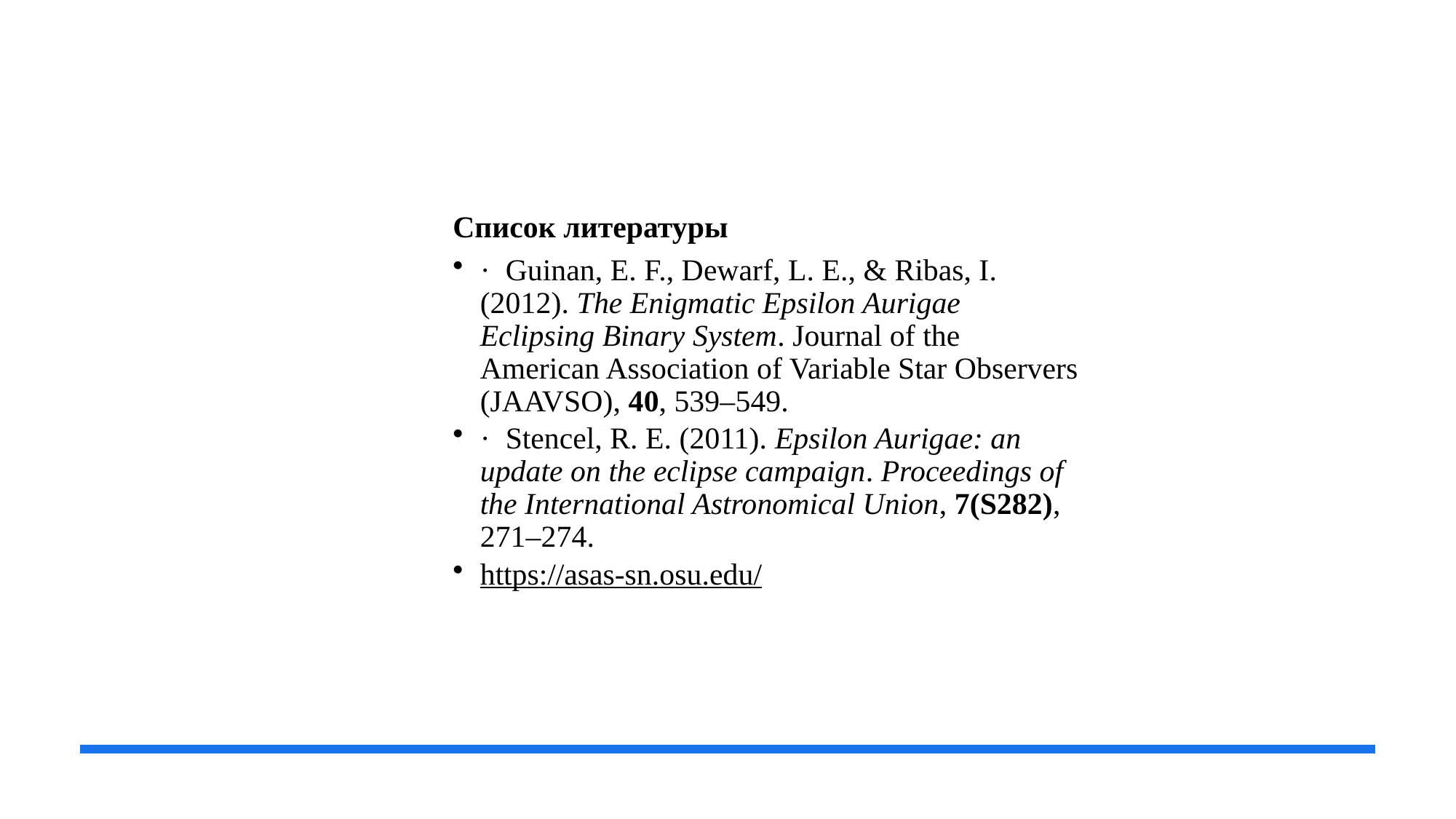

Список литературы
·  Guinan, E. F., Dewarf, L. E., & Ribas, I. (2012). The Enigmatic Epsilon Aurigae Eclipsing Binary System. Journal of the American Association of Variable Star Observers (JAAVSO), 40, 539–549.
·  Stencel, R. E. (2011). Epsilon Aurigae: an update on the eclipse campaign. Proceedings of the International Astronomical Union, 7(S282), 271–274.
https://asas-sn.osu.edu/